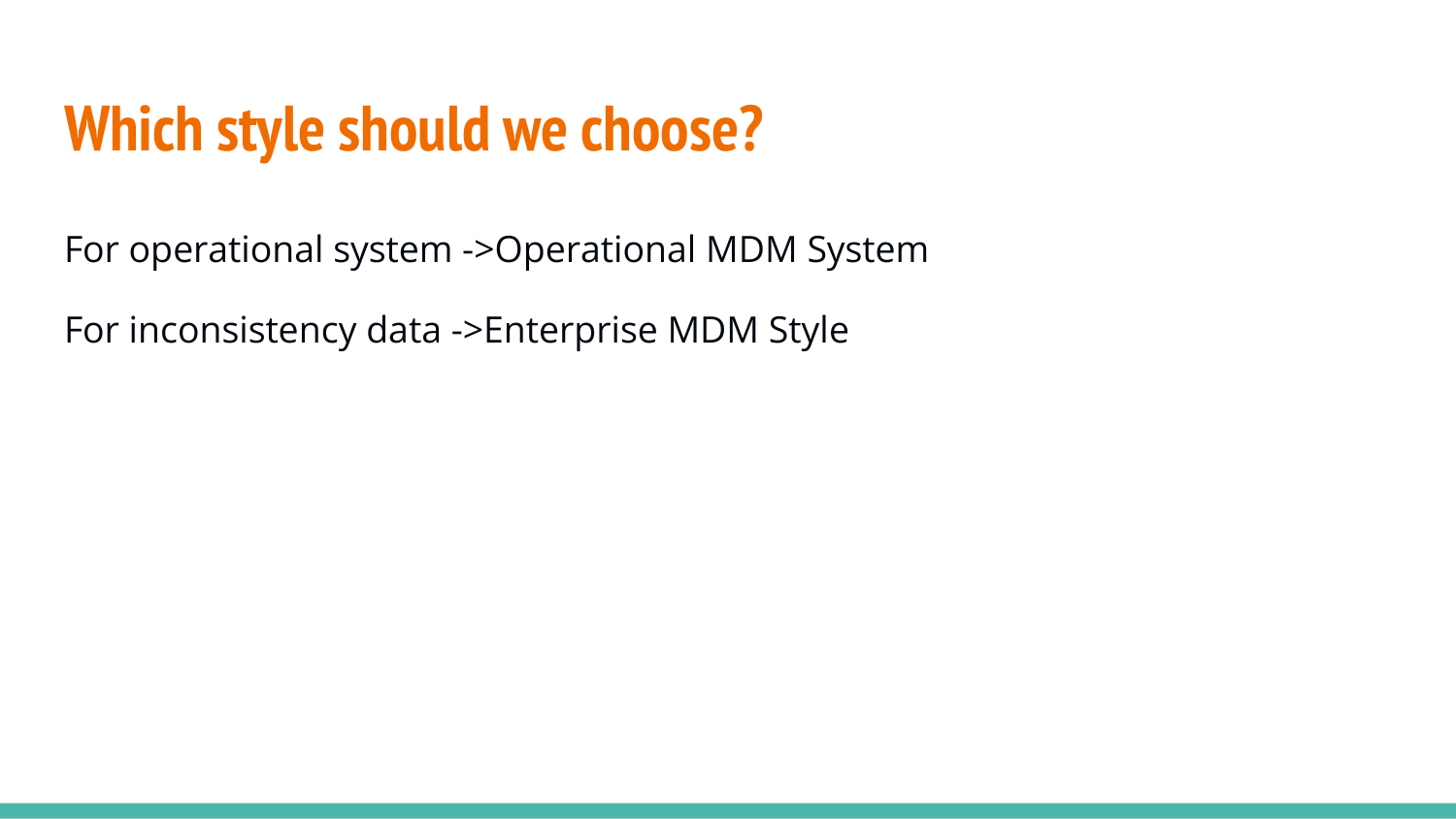

# Which style should we choose?

For operational system ->Operational MDM System
For inconsistency data ->Enterprise MDM Style